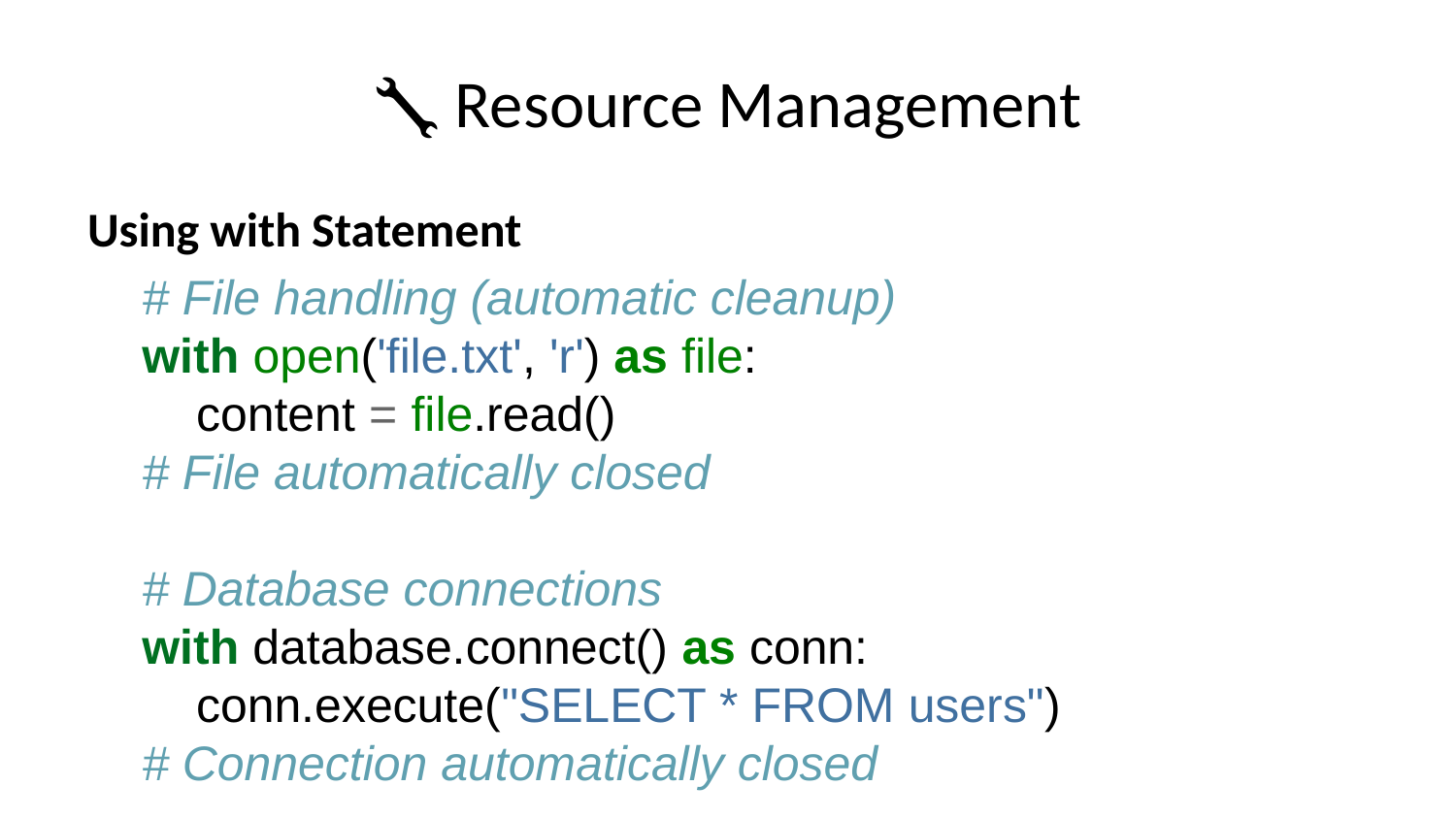

# 🔧 Resource Management
Using with Statement
# File handling (automatic cleanup) with open('file.txt', 'r') as file: content = file.read() # File automatically closed # Database connections with database.connect() as conn: conn.execute("SELECT * FROM users") # Connection automatically closed
Custom Context Manager
class Timer:
    def __init__(self, name):
        self.name = name
    def __enter__(self):
        import time
        self.start = time.time()
        return self
    def __exit__(self, exc_type, exc_val, exc_tb):
        import time
        end = time.time()
        print(f"{self.name} took {end - self.start:.4f} seconds")
# Usage
with Timer("My Function"):
    # Do something
    pass